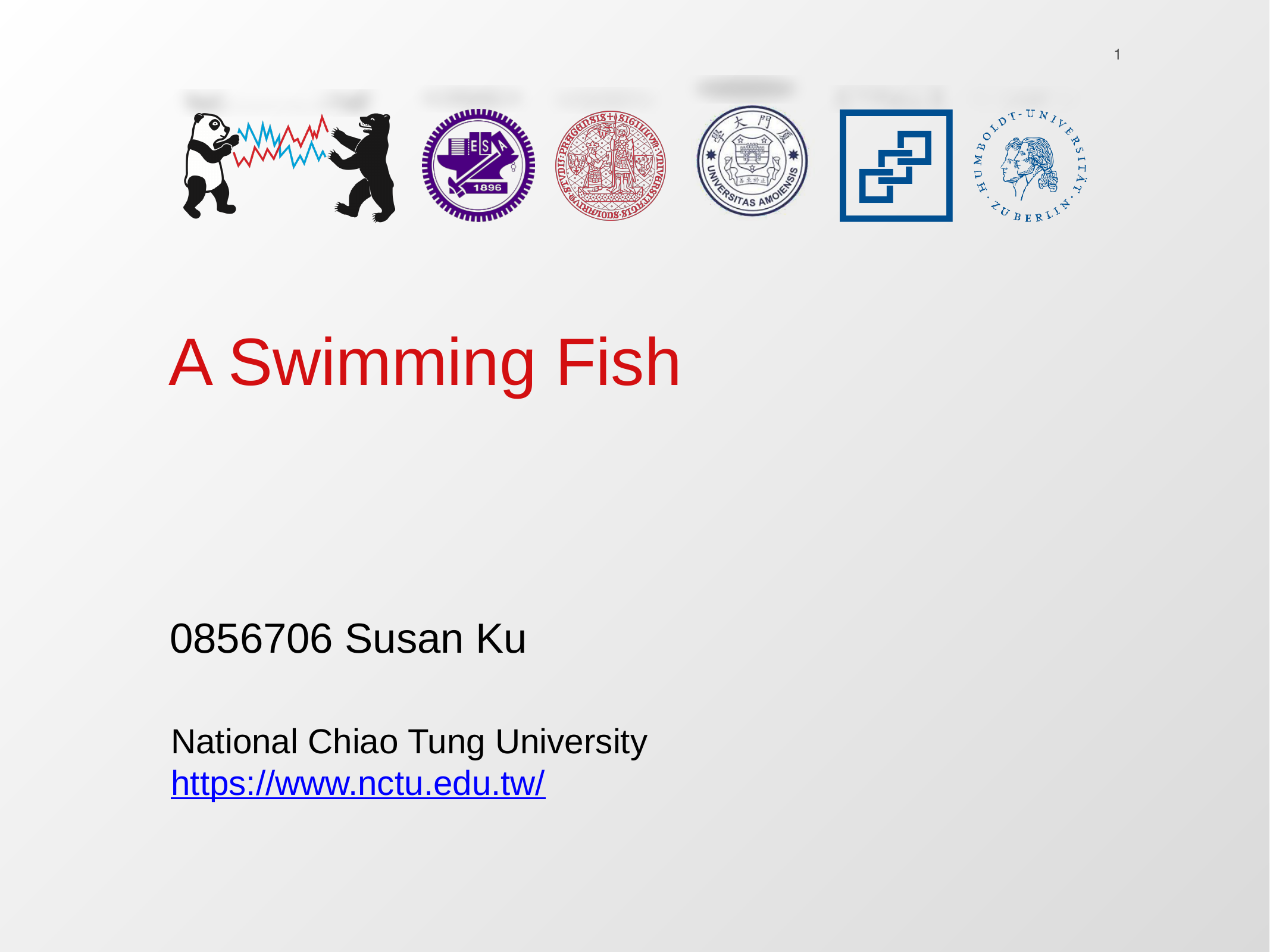

1
A Swimming Fish
0856706 Susan Ku